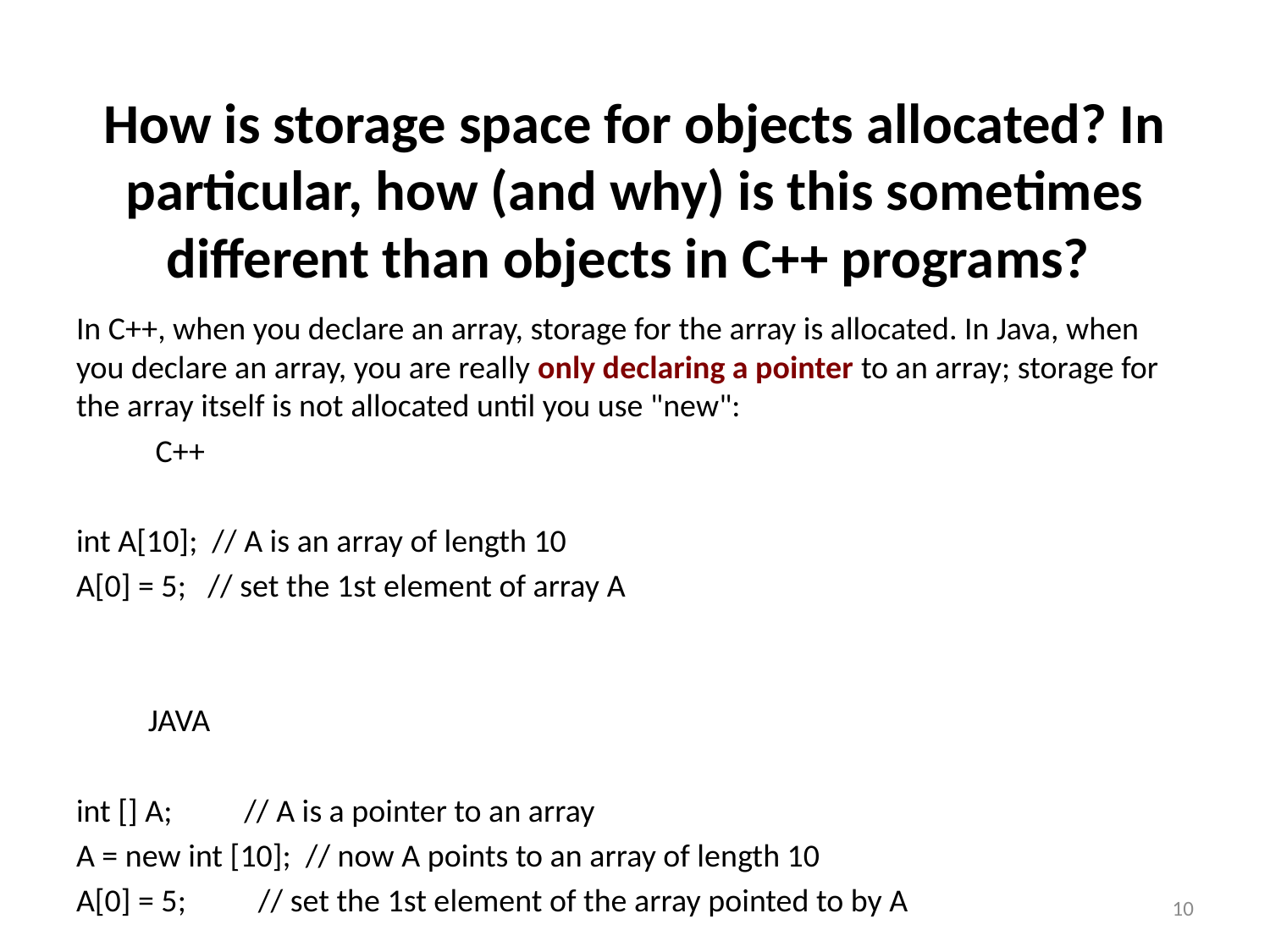

# How is storage space for objects allocated? In particular, how (and why) is this sometimes different than objects in C++ programs?
In C++, when you declare an array, storage for the array is allocated. In Java, when you declare an array, you are really only declaring a pointer to an array; storage for the array itself is not allocated until you use "new":
           C++

int A[10];  // A is an array of length 10
A[0] = 5;   // set the 1st element of array A

          JAVA

int [] A;          // A is a pointer to an array
A = new int [10];  // now A points to an array of length 10
A[0] = 5;          // set the 1st element of the array pointed to by A
10